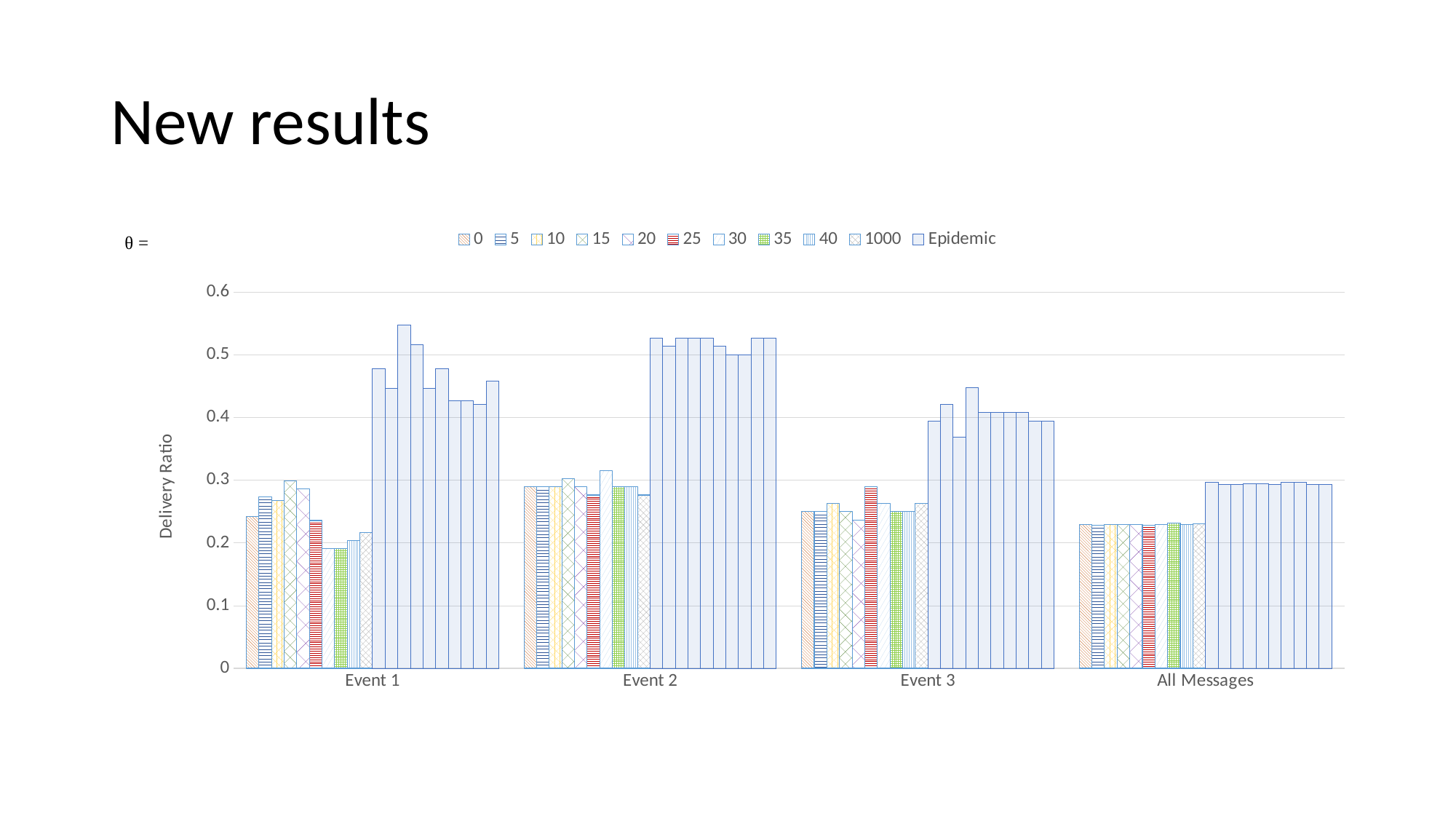

# New results

### Chart

| Category | 0 | 5 | 10 | 15 | 20 | 25 | 30 | 35 | 40 | 1000 |  | 5 | 10 | 15 | 20 | 25 | 30 | 35 | 40 | 1000 |
|---|---|---|---|---|---|---|---|---|---|---|---|---|---|---|---|---|---|---|---|---|
| Event 1 | 0.242 | 0.2739 | 0.2675 | 0.2994 | 0.2866 | 0.2357 | 0.1911 | 0.1911 | 0.2038 | 0.2166 | 0.4777 | 0.4459 | 0.5478 | 0.5159 | 0.4459 | 0.4777 | 0.4268 | 0.4268 | 0.4204 | 0.4586 |
| Event 2 | 0.2895 | 0.2895 | 0.2895 | 0.3026 | 0.2895 | 0.2763 | 0.3158 | 0.2895 | 0.2895 | 0.2763 | 0.5263 | 0.5132 | 0.5263 | 0.5263 | 0.5263 | 0.5132 | 0.5 | 0.5 | 0.5263 | 0.5263 |
| Event 3 | 0.25 | 0.25 | 0.2632 | 0.25 | 0.2368 | 0.2895 | 0.2632 | 0.25 | 0.25 | 0.2632 | 0.3947 | 0.4211 | 0.3684 | 0.4474 | 0.4079 | 0.4079 | 0.4079 | 0.4079 | 0.3947 | 0.3947 |
| All Messages | 0.229638325227793 | 0.228520319749566 | 0.229247023310414 | 0.229302923584325 | 0.228855721393034 | 0.22824081838001 | 0.229414724132148 | 0.231315333445133 | 0.22907932248868 | 0.22991782659735 | 0.296718653921404 | 0.29364413885628 | 0.29280563474761 | 0.294426742691039 | 0.294147241321482 | 0.292917435295432 | 0.297054055564872 | 0.297054055564872 | 0.293476438034546 | 0.29364413885628 |